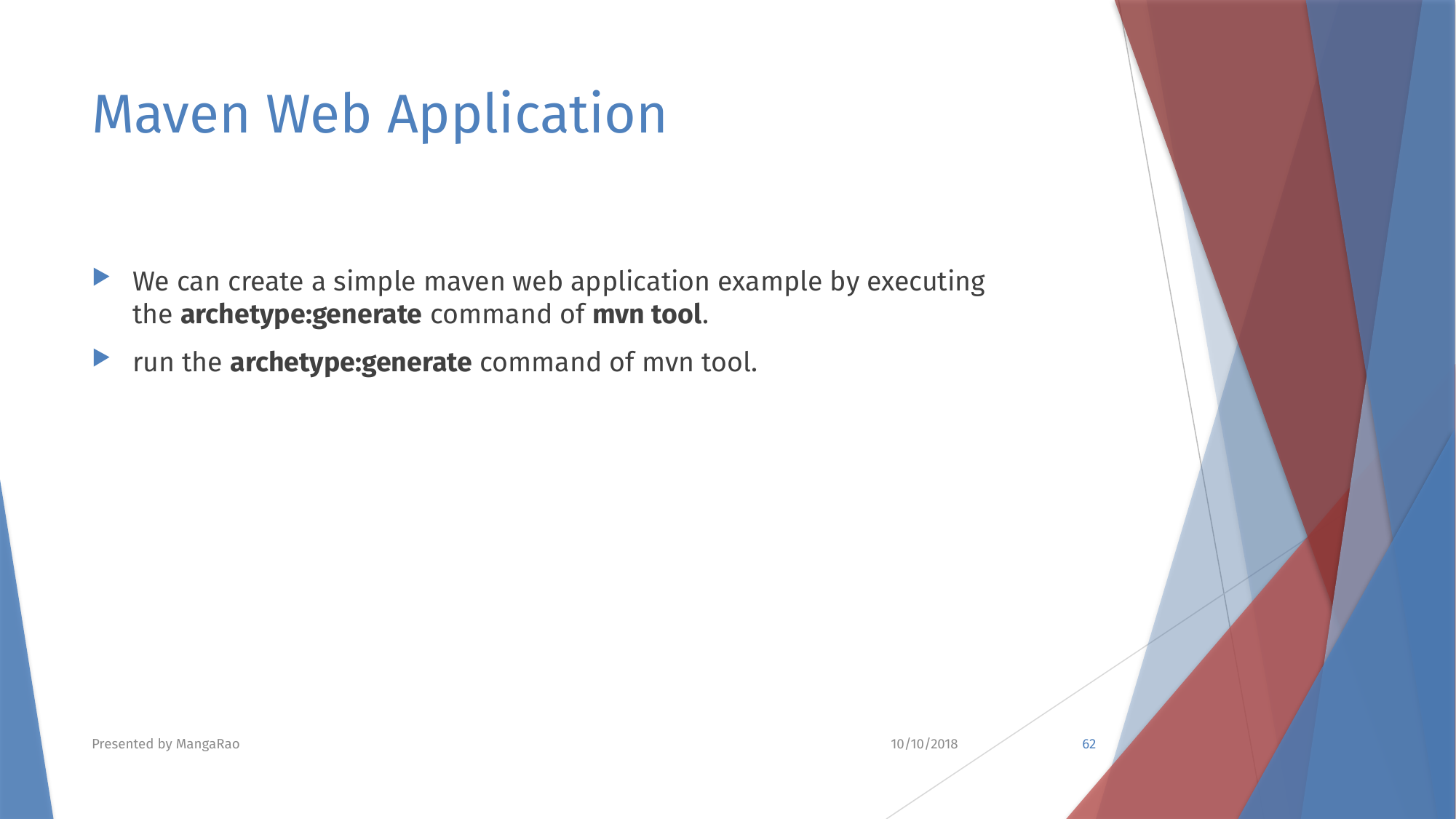

# Maven Web Application
We can create a simple maven web application example by executing the archetype:generate command of mvn tool.
run the archetype:generate command of mvn tool.
Presented by MangaRao
10/10/2018
62